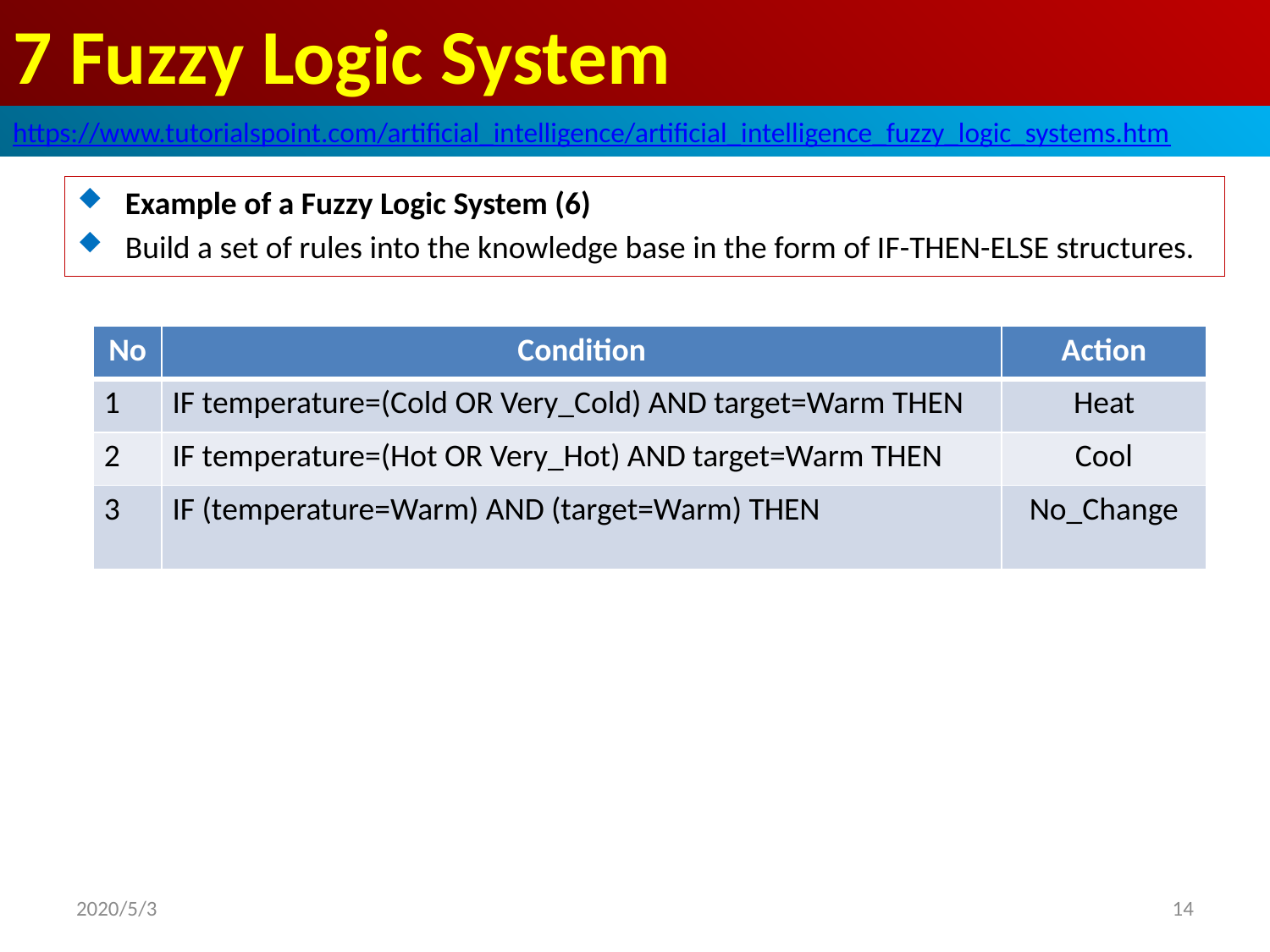

# 7 Fuzzy Logic System
https://www.tutorialspoint.com/artificial_intelligence/artificial_intelligence_fuzzy_logic_systems.htm
Example of a Fuzzy Logic System (6)
Build a set of rules into the knowledge base in the form of IF-THEN-ELSE structures.
| No | Condition | Action |
| --- | --- | --- |
| 1 | IF temperature=(Cold OR Very\_Cold) AND target=Warm THEN | Heat |
| 2 | IF temperature=(Hot OR Very\_Hot) AND target=Warm THEN | Cool |
| 3 | IF (temperature=Warm) AND (target=Warm) THEN | No\_Change |
2020/5/3
14